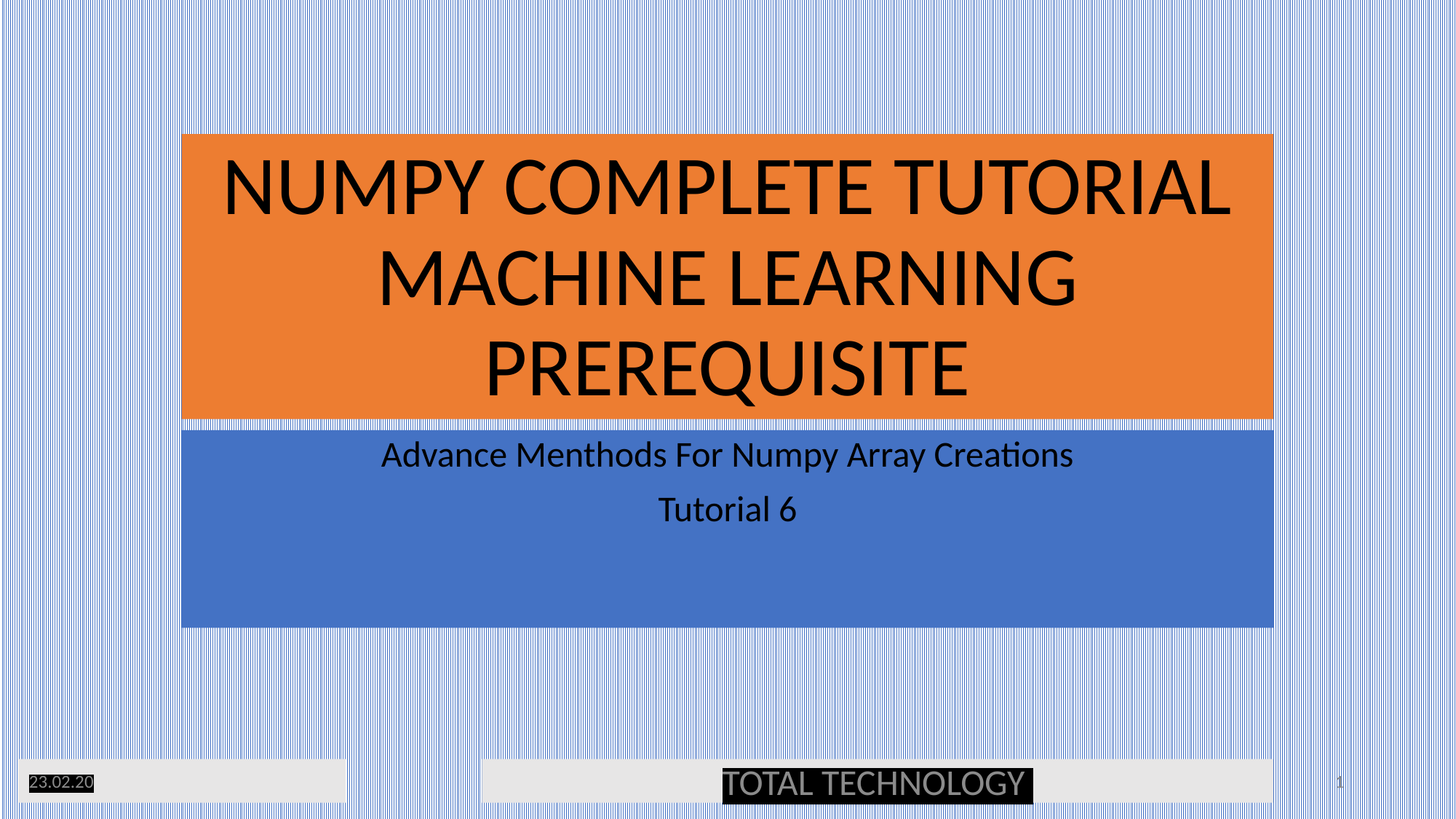

# NUMPY COMPLETE TUTORIAL MACHINE LEARNING PREREQUISITE
Advance Menthods For Numpy Array Creations
Tutorial 6

23.02.20
TOTAL TECHNOLOGY
1